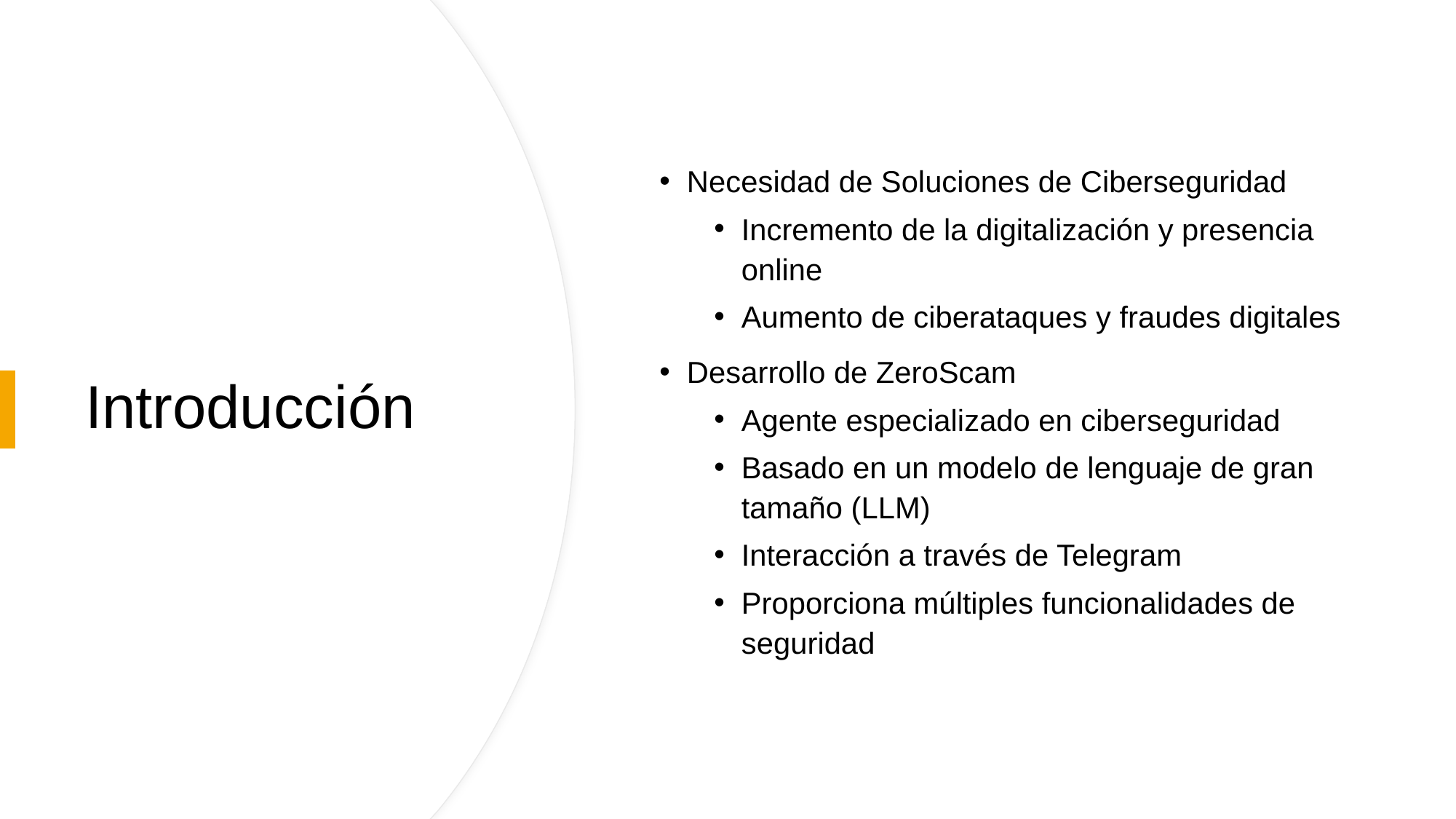

Necesidad de Soluciones de Ciberseguridad
Incremento de la digitalización y presencia online
Aumento de ciberataques y fraudes digitales
Desarrollo de ZeroScam
Agente especializado en ciberseguridad
Basado en un modelo de lenguaje de gran tamaño (LLM)
Interacción a través de Telegram
Proporciona múltiples funcionalidades de seguridad
# Introducción